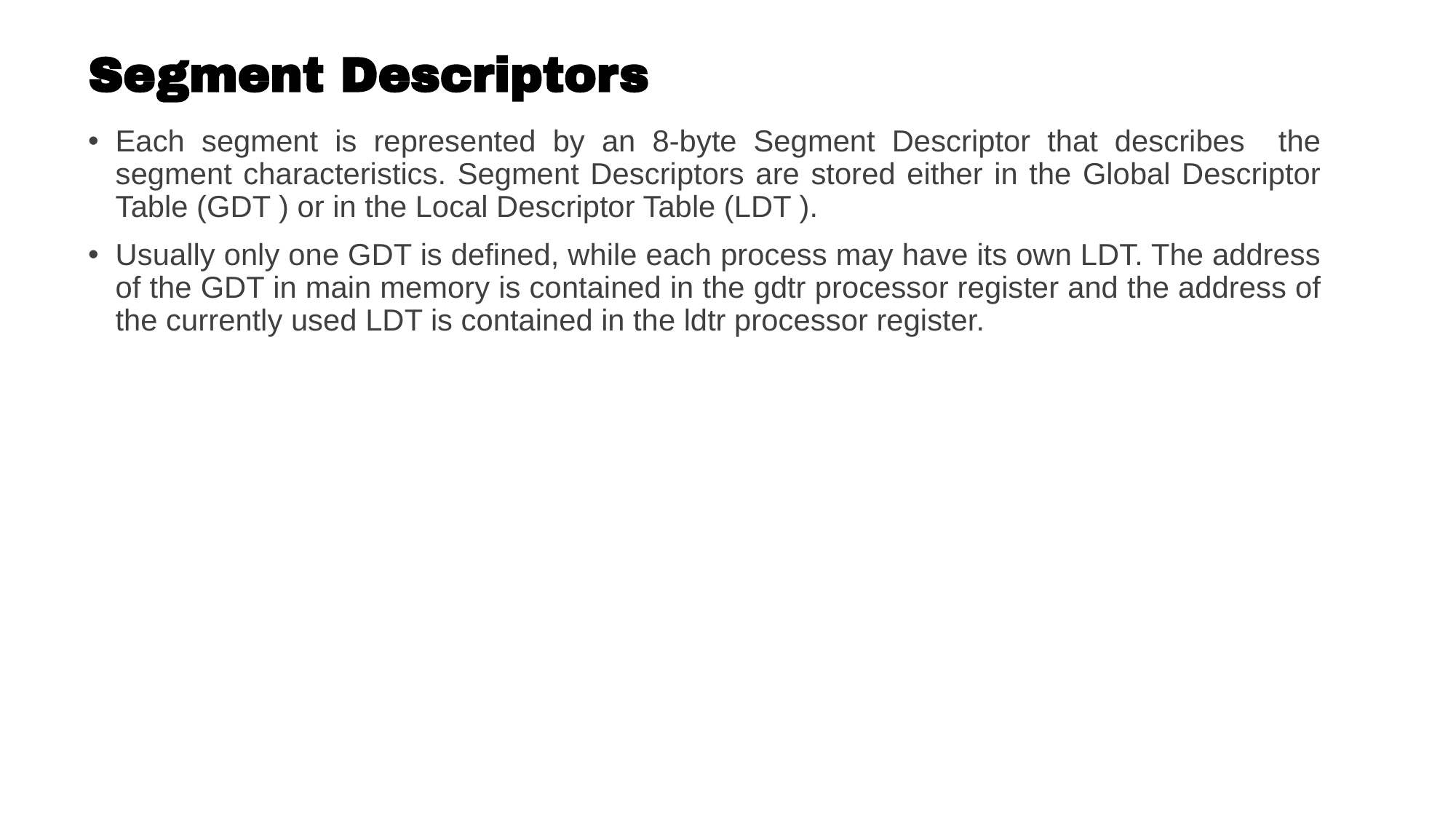

# Segment Descriptors
Each segment is represented by an 8-byte Segment Descriptor that describes  the segment characteristics. Segment Descriptors are stored either in the Global Descriptor Table (GDT ) or in the Local Descriptor Table (LDT ).
Usually only one GDT is defined, while each process may have its own LDT. The address of the GDT in main memory is contained in the gdtr processor register and the address of the currently used LDT is contained in the ldtr processor register.